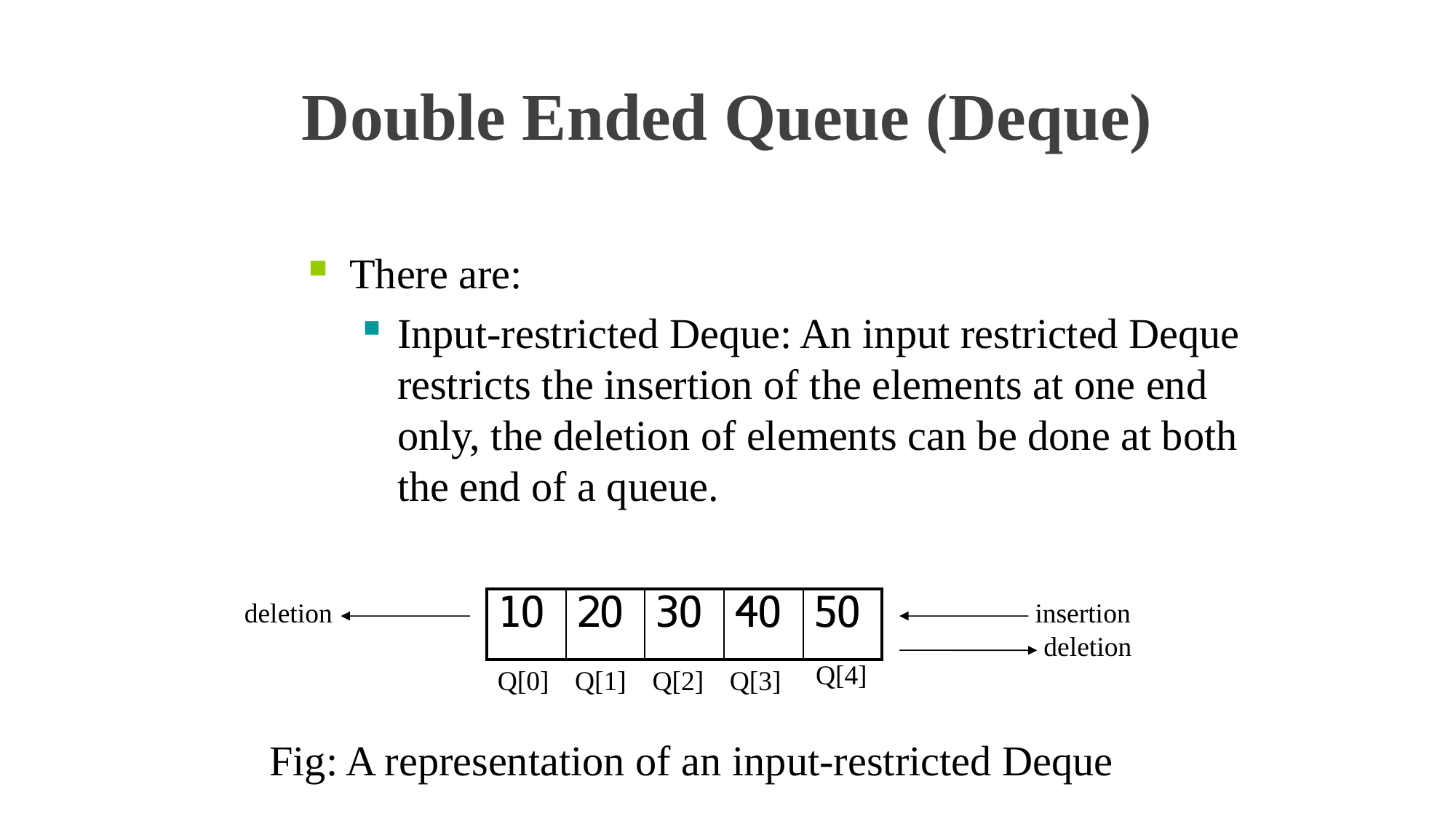

# Double Ended Queue (Deque)
There are:
Input-restricted Deque: An input restricted Deque restricts the insertion of the elements at one end only, the deletion of elements can be done at both the end of a queue.
| 10 | 20 | 30 | 40 | 50 |
| --- | --- | --- | --- | --- |
deletion
insertion

deletion

Q[4]
Q[0]
Q[1]
Q[2]
Q[3]
Fig: A representation of an input-restricted Deque